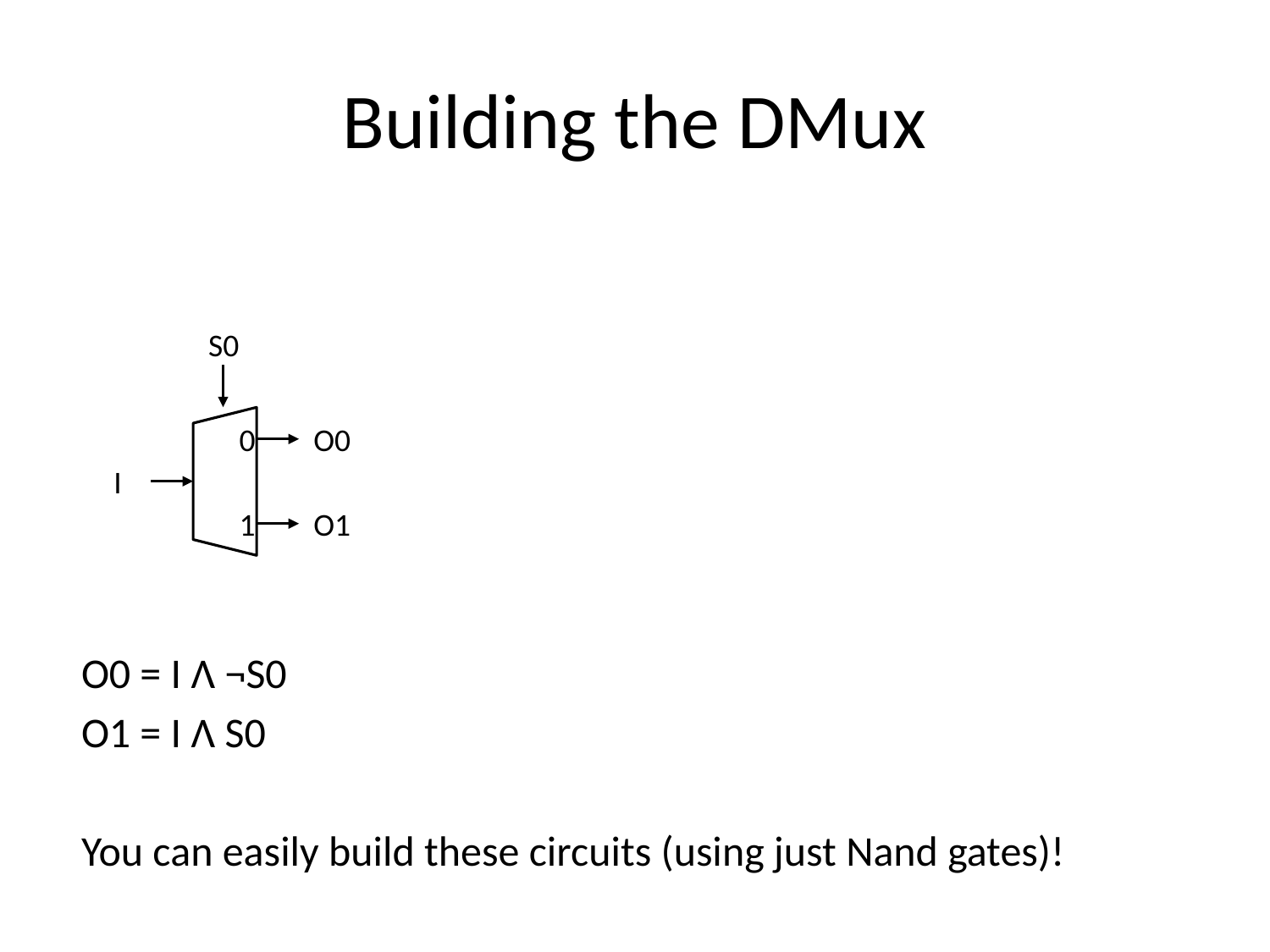

# Building the DMux
S0
0
O0

I
1
O1
O0 = I Λ ¬S0
O1 = I Λ S0

You can easily build these circuits (using just Nand gates)!